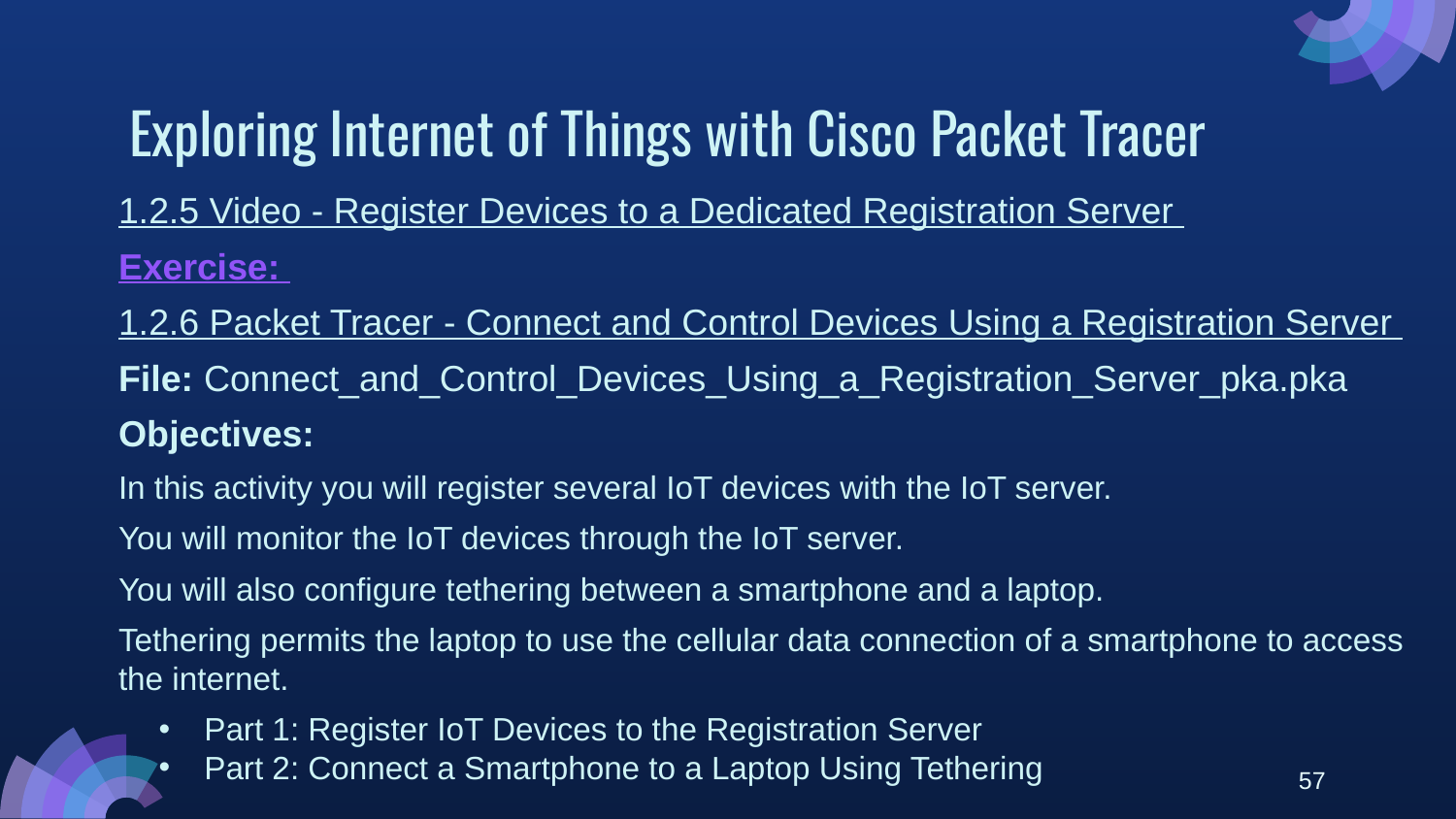

# Exploring Internet of Things with Cisco Packet Tracer
1.2.5 Video - Register Devices to a Dedicated Registration Server
Exercise:
1.2.6 Packet Tracer - Connect and Control Devices Using a Registration Server
File: Connect_and_Control_Devices_Using_a_Registration_Server_pka.pka
Objectives:
In this activity you will register several IoT devices with the IoT server.
You will monitor the IoT devices through the IoT server.
You will also configure tethering between a smartphone and a laptop.
Tethering permits the laptop to use the cellular data connection of a smartphone to access the internet.
Part 1: Register IoT Devices to the Registration Server
Part 2: Connect a Smartphone to a Laptop Using Tethering
57